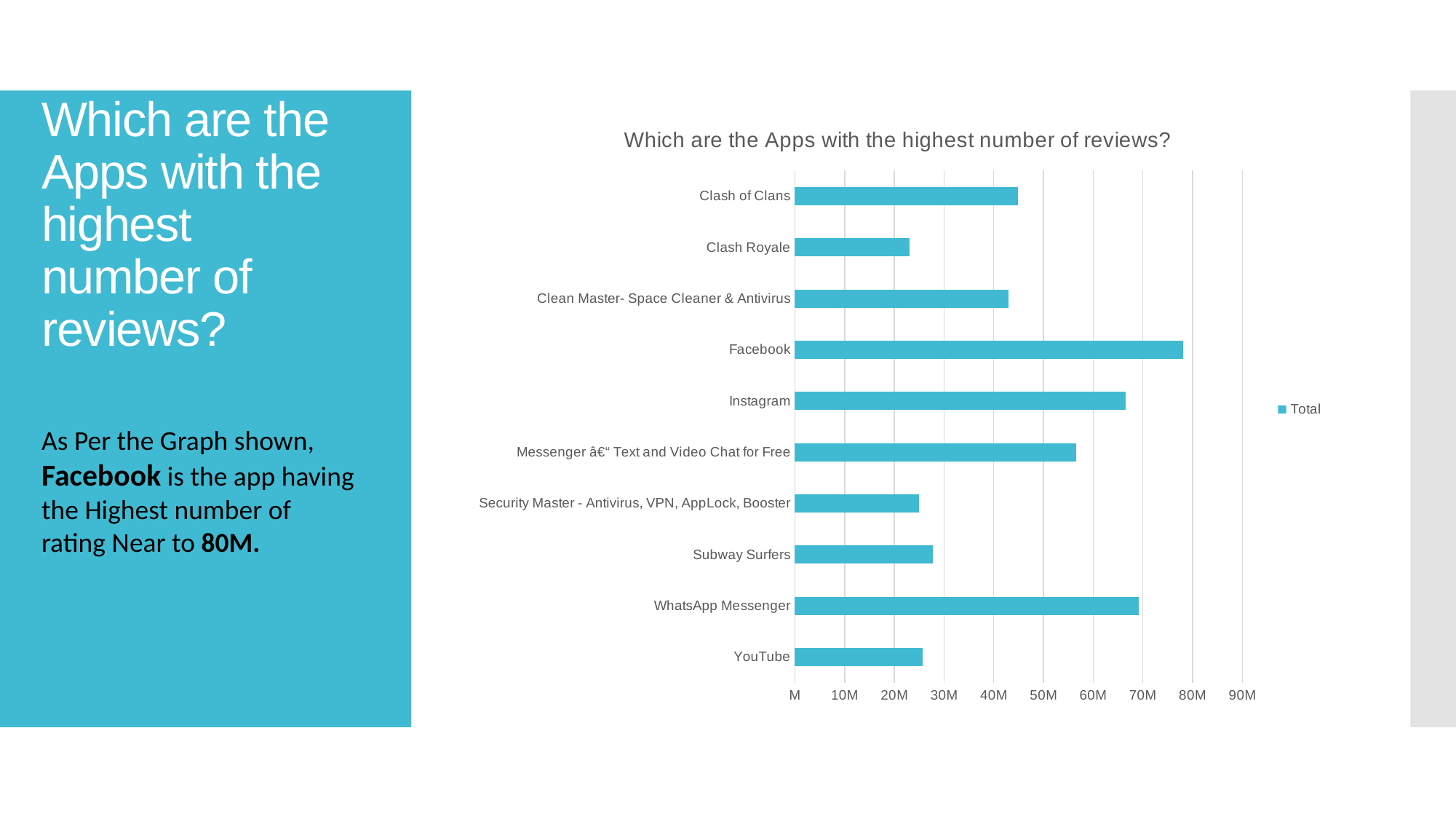

### Chart: Which are the Apps with the highest number of reviews?

| Category | Total |
|---|---|
| YouTube | 25655305.0 |
| WhatsApp Messenger | 69119316.0 |
| Subway Surfers | 27722264.0 |
| Security Master - Antivirus, VPN, AppLock, Booster | 24900999.0 |
| Messenger â€“ Text and Video Chat for Free | 56642847.0 |
| Instagram | 66577313.0 |
| Facebook | 78158306.0 |
| Clean Master- Space Cleaner & Antivirus | 42916526.0 |
| Clash Royale | 23133508.0 |
| Clash of Clans | 44891723.0 |
# Which are the Apps with the highest number of reviews?
As Per the Graph shown, Facebook is the app having the Highest number of rating Near to 80M.